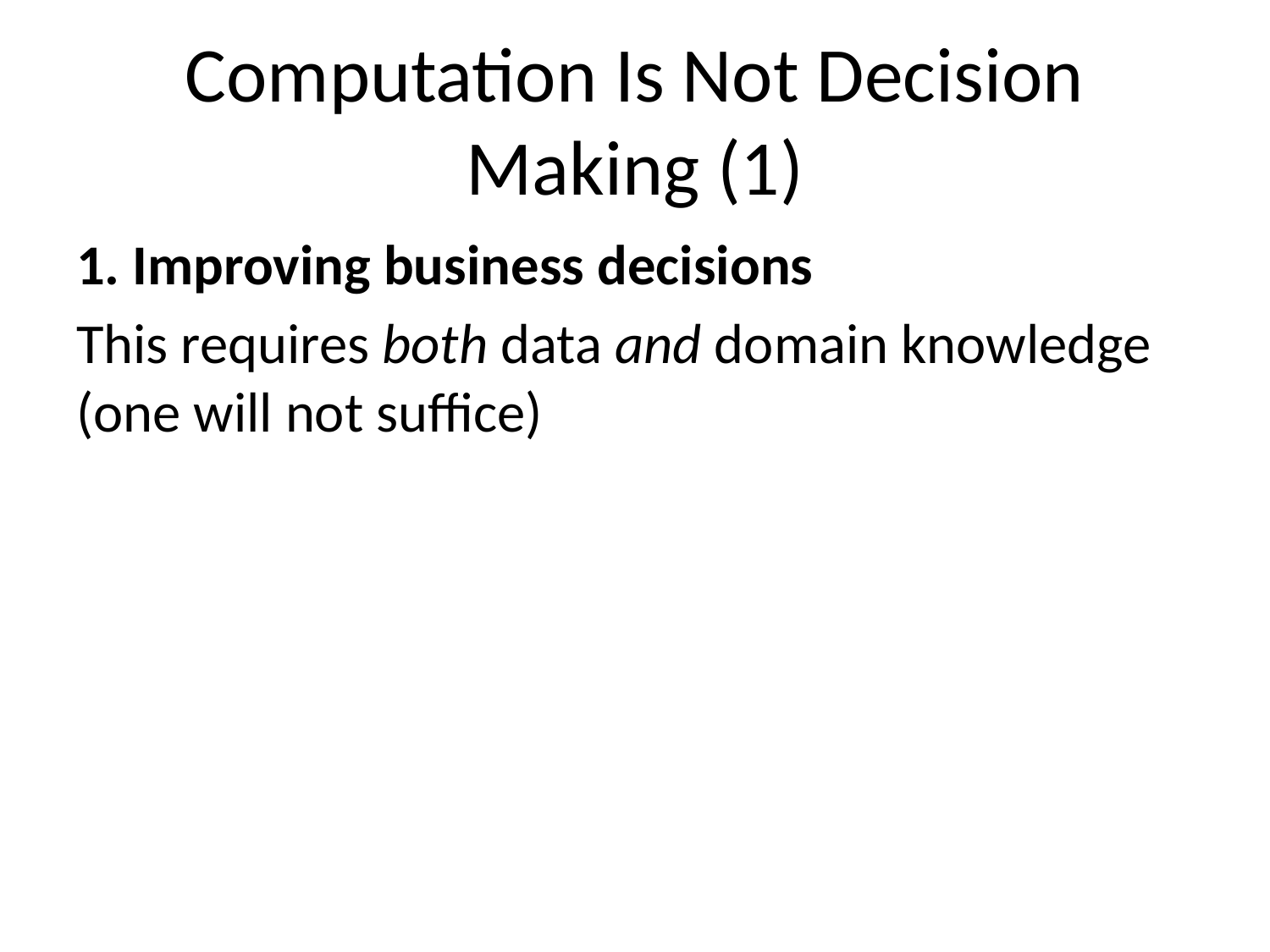

# Computation Is Not Decision Making (1)
1. Improving business decisions
This requires both data and domain knowledge (one will not suffice)